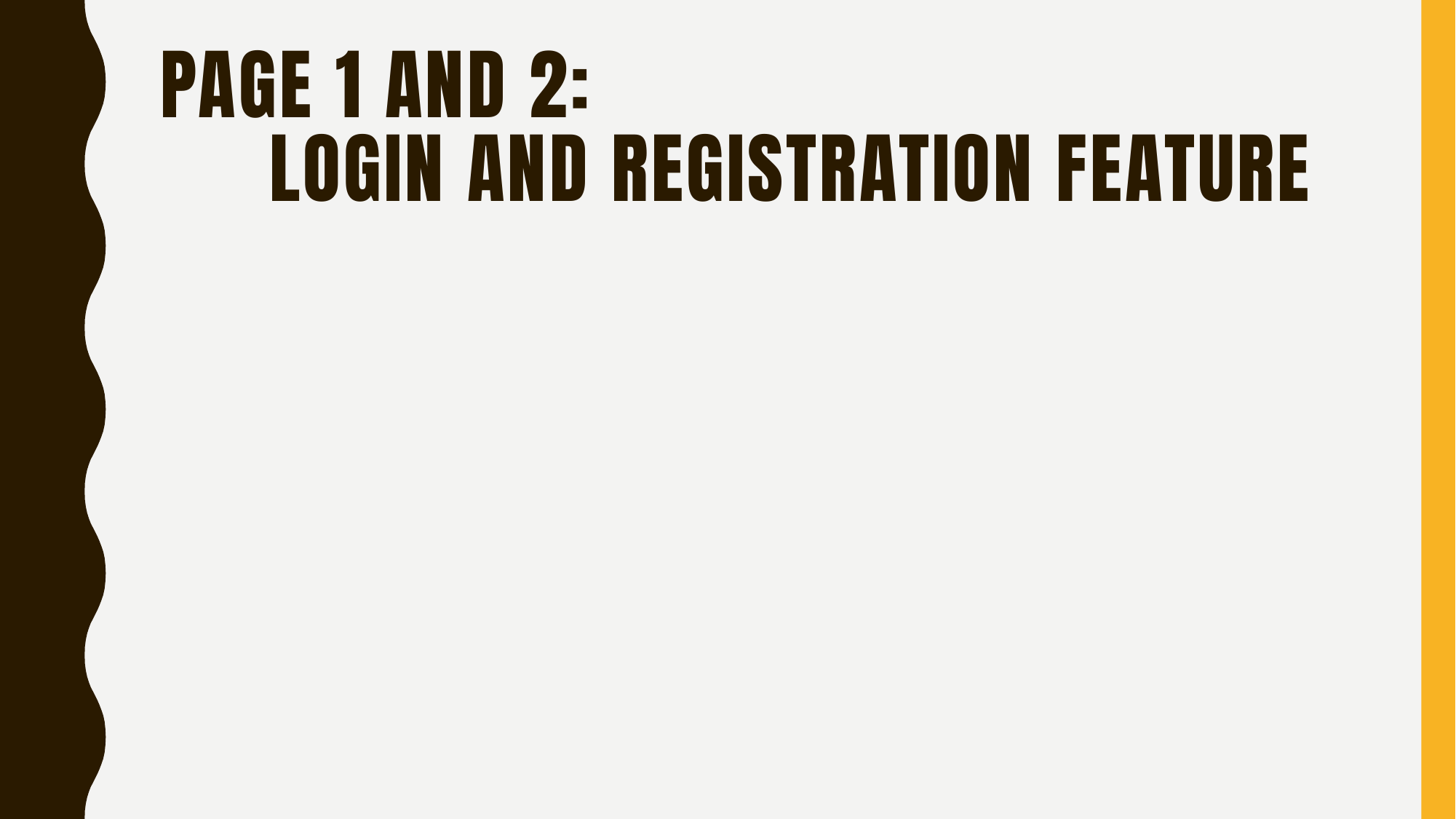

# Page 1 and 2: Login and registration feature